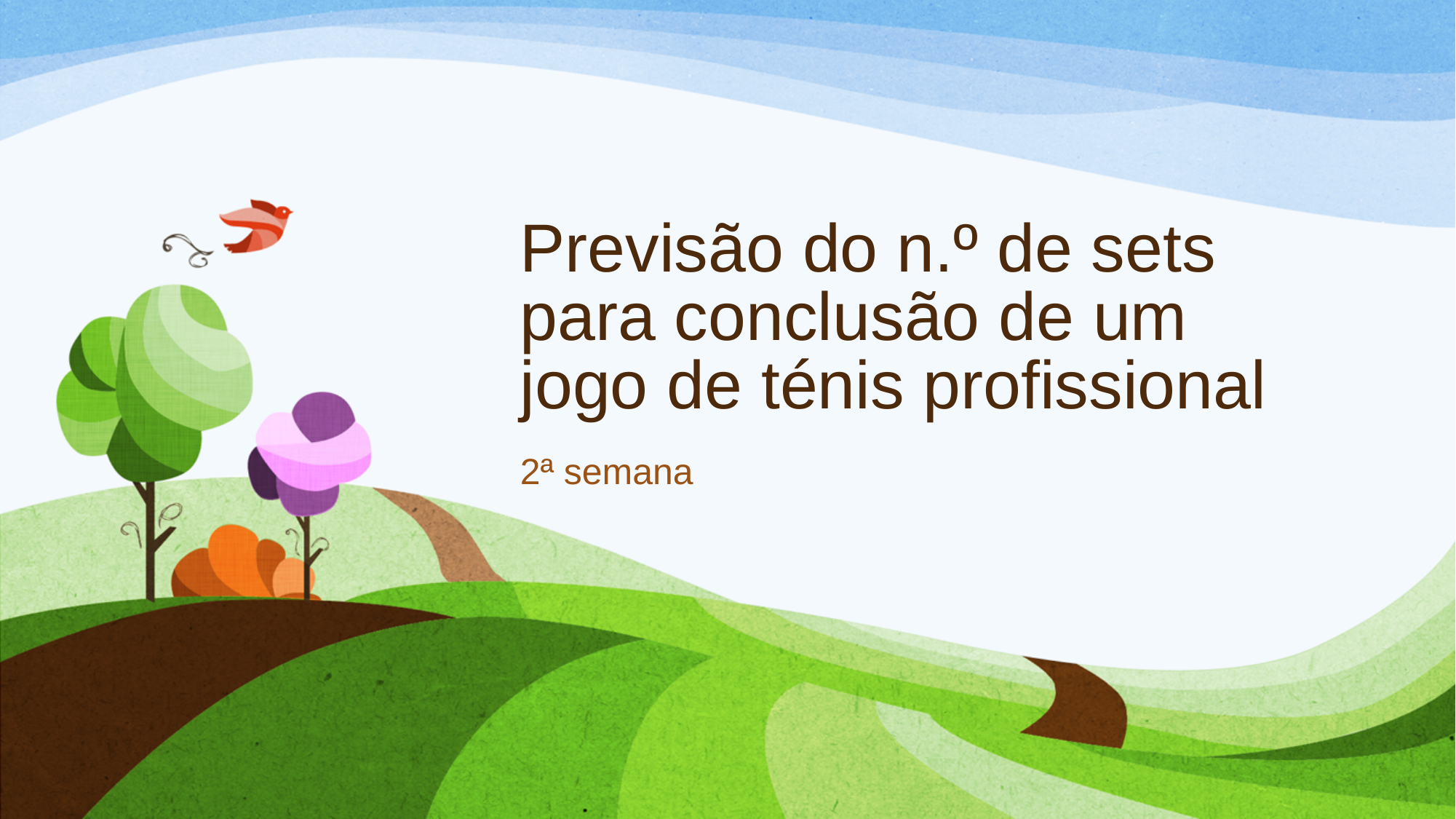

# Previsão do n.º de sets para conclusão de um jogo de ténis profissional
2ª semana